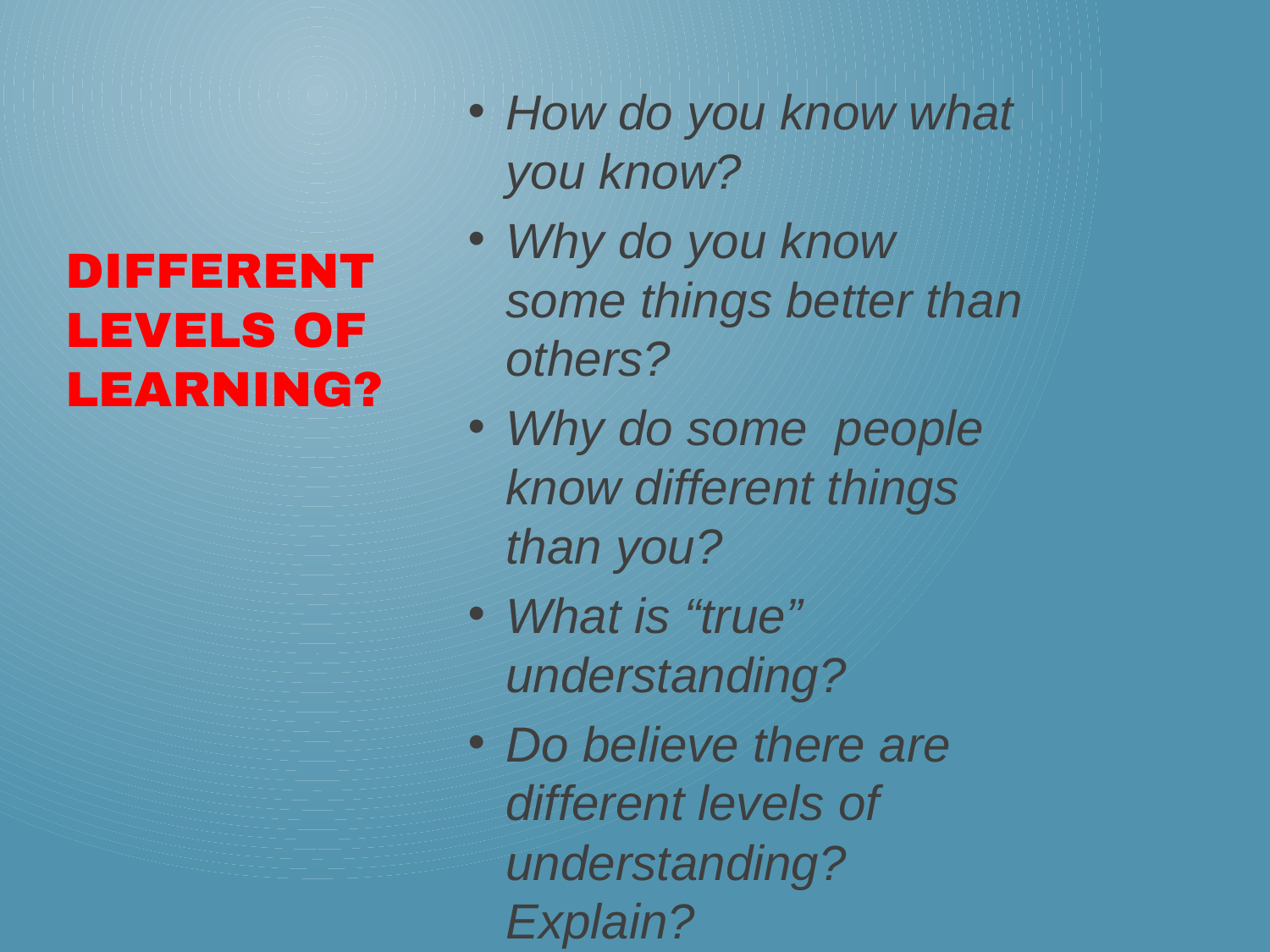

How do you know what you know?
Why do you know some things better than others?
Why do some  people know different things than you?
What is “true” understanding?
Do believe there are different levels of understanding? Explain?
# Different Levels of Learning?